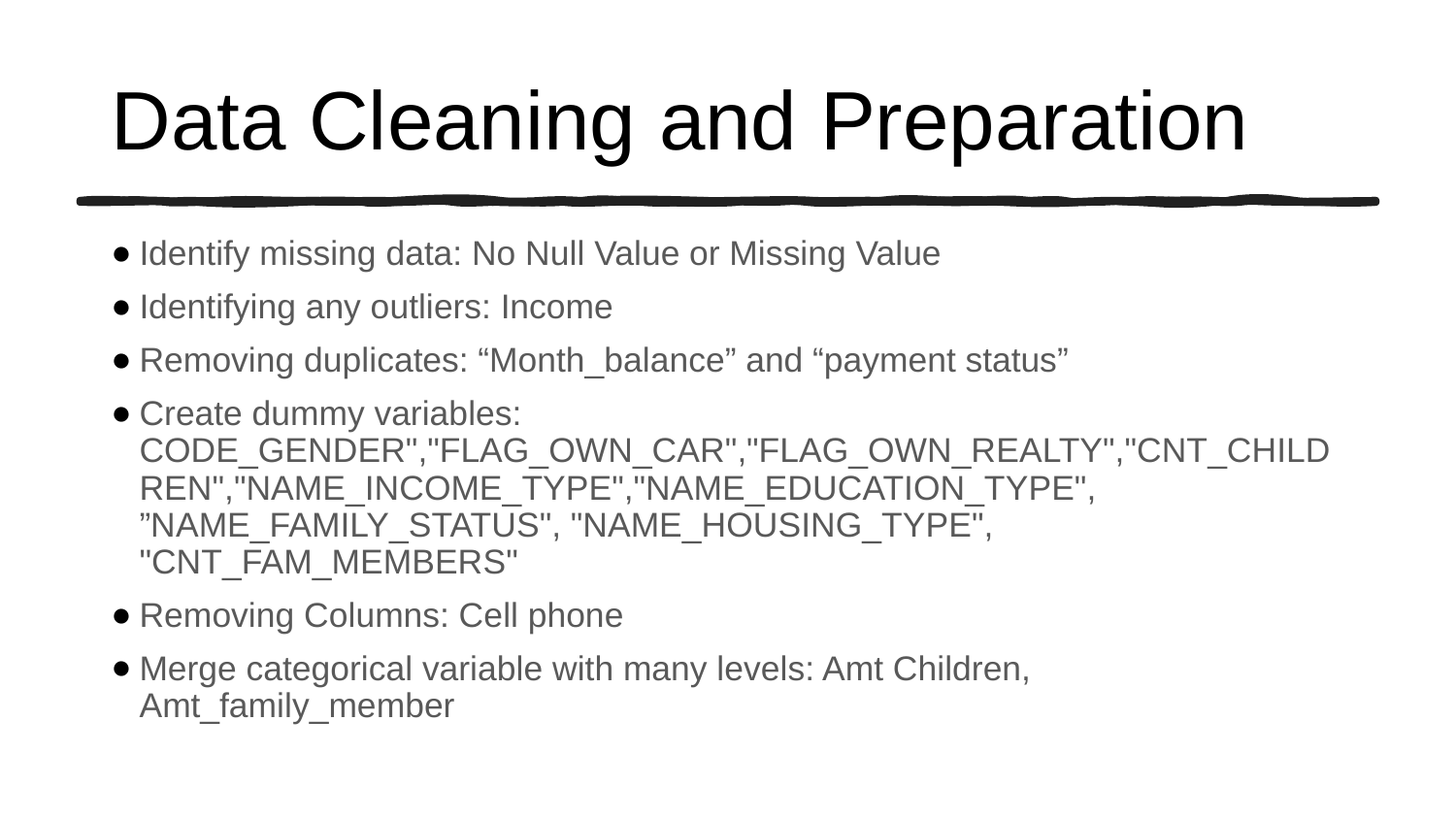

# Data Cleaning and Preparation

Identify missing data: No Null Value or Missing Value
Identifying any outliers: Income
Removing duplicates: “Month_balance” and “payment status”
Create dummy variables:  CODE_GENDER","FLAG_OWN_CAR","FLAG_OWN_REALTY","CNT_CHILDREN","NAME_INCOME_TYPE","NAME_EDUCATION_TYPE", ”NAME_FAMILY_STATUS", "NAME_HOUSING_TYPE", "CNT_FAM_MEMBERS"
Removing Columns: Cell phone
Merge categorical variable with many levels: Amt Children, Amt_family_member